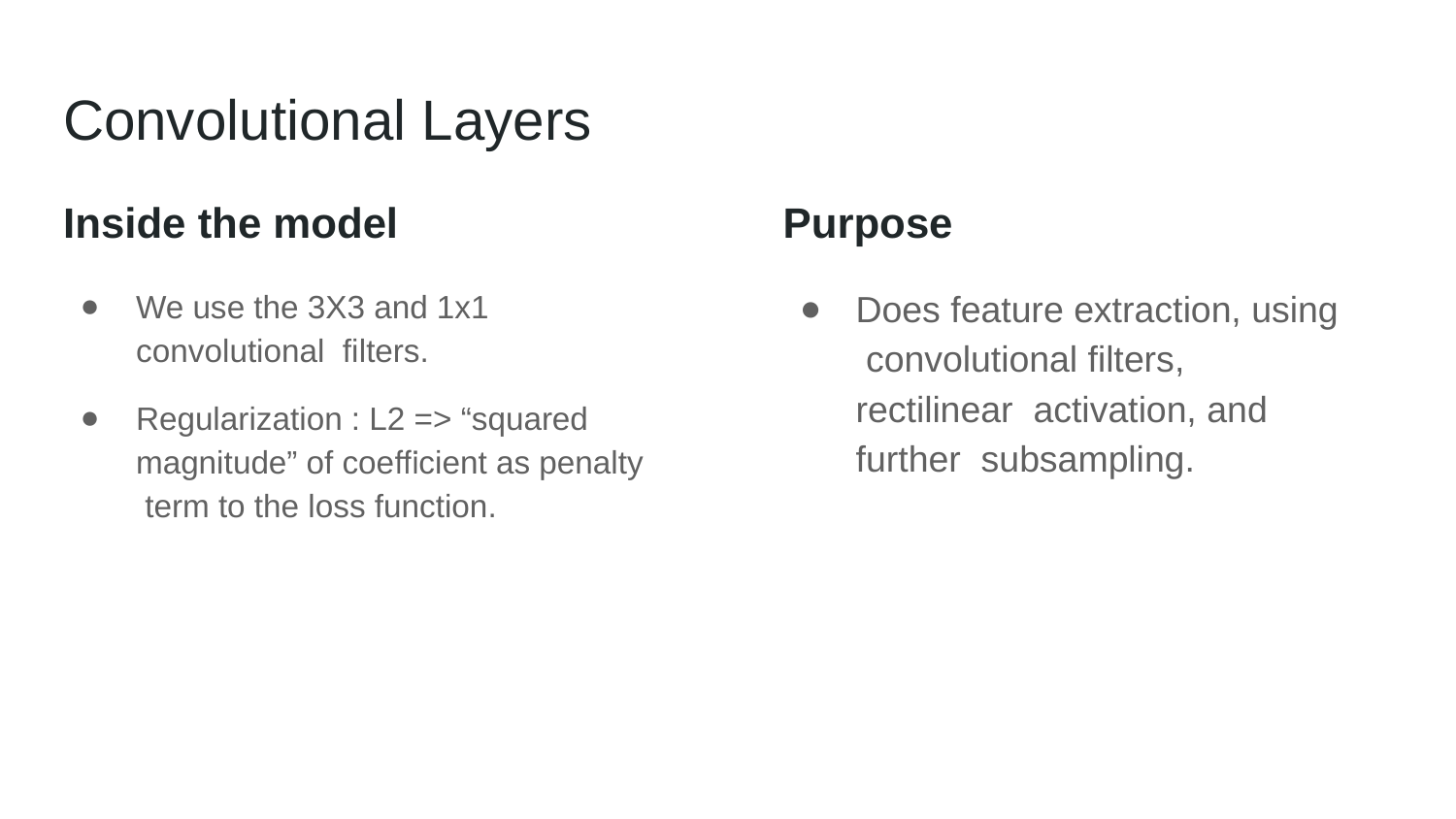

# Convolutional Layers
Inside the model
We use the 3X3 and 1x1 convolutional  ﬁlters.
Regularization : L2 => “squared  magnitude” of coeﬃcient as penalty  term to the loss function.
Purpose
Does feature extraction, using  convolutional ﬁlters, rectilinear  activation, and further  subsampling.